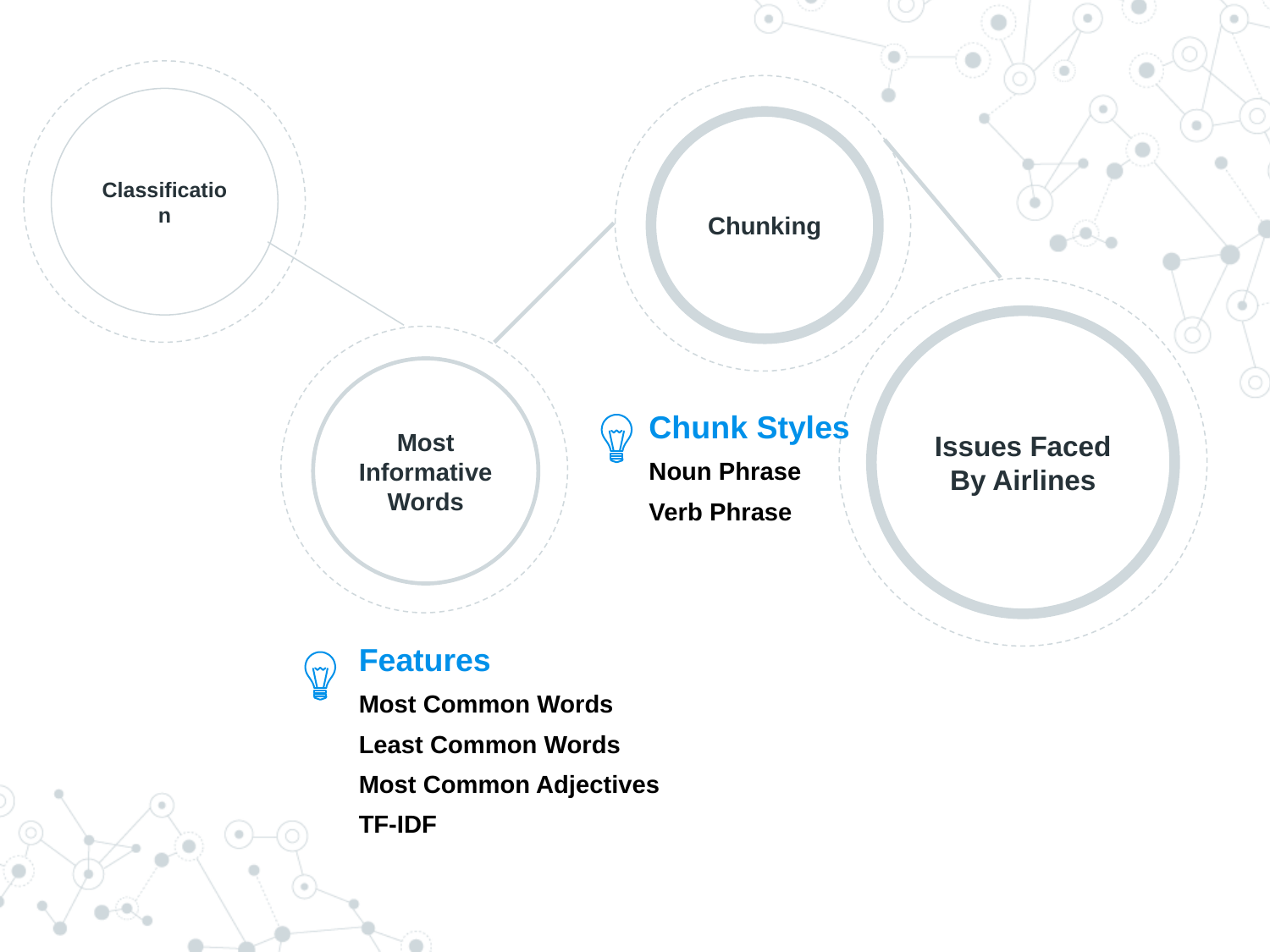

Classification
Chunking

Issues Faced By Airlines

Most Informative Words
Chunk Styles
Noun Phrase
Verb Phrase

Features
Most Common Words
Least Common Words
Most Common Adjectives
TF-IDF

19